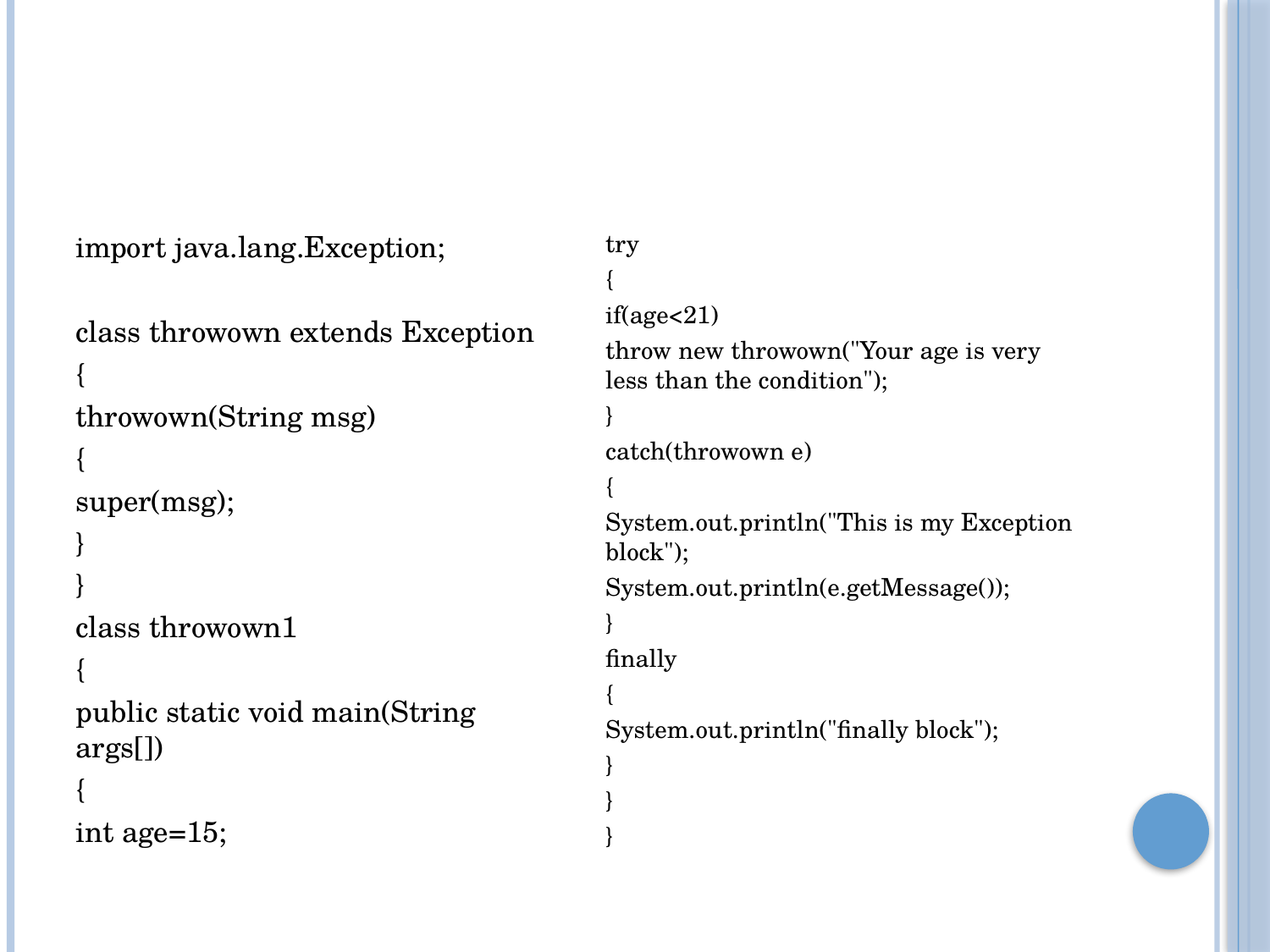

#
import java.lang.Exception;

class throwown extends Exception
{
throwown(String msg)
{
super(msg);
}
}
class throwown1
{
public static void main(String args[])
{
int age=15;

try
{
if(age<21)
throw new throwown("Your age is very less than the condition");
}
catch(throwown e)
{
System.out.println("This is my Exception block");
System.out.println(e.getMessage());
}
finally
{
System.out.println("finally block");
}
}
}